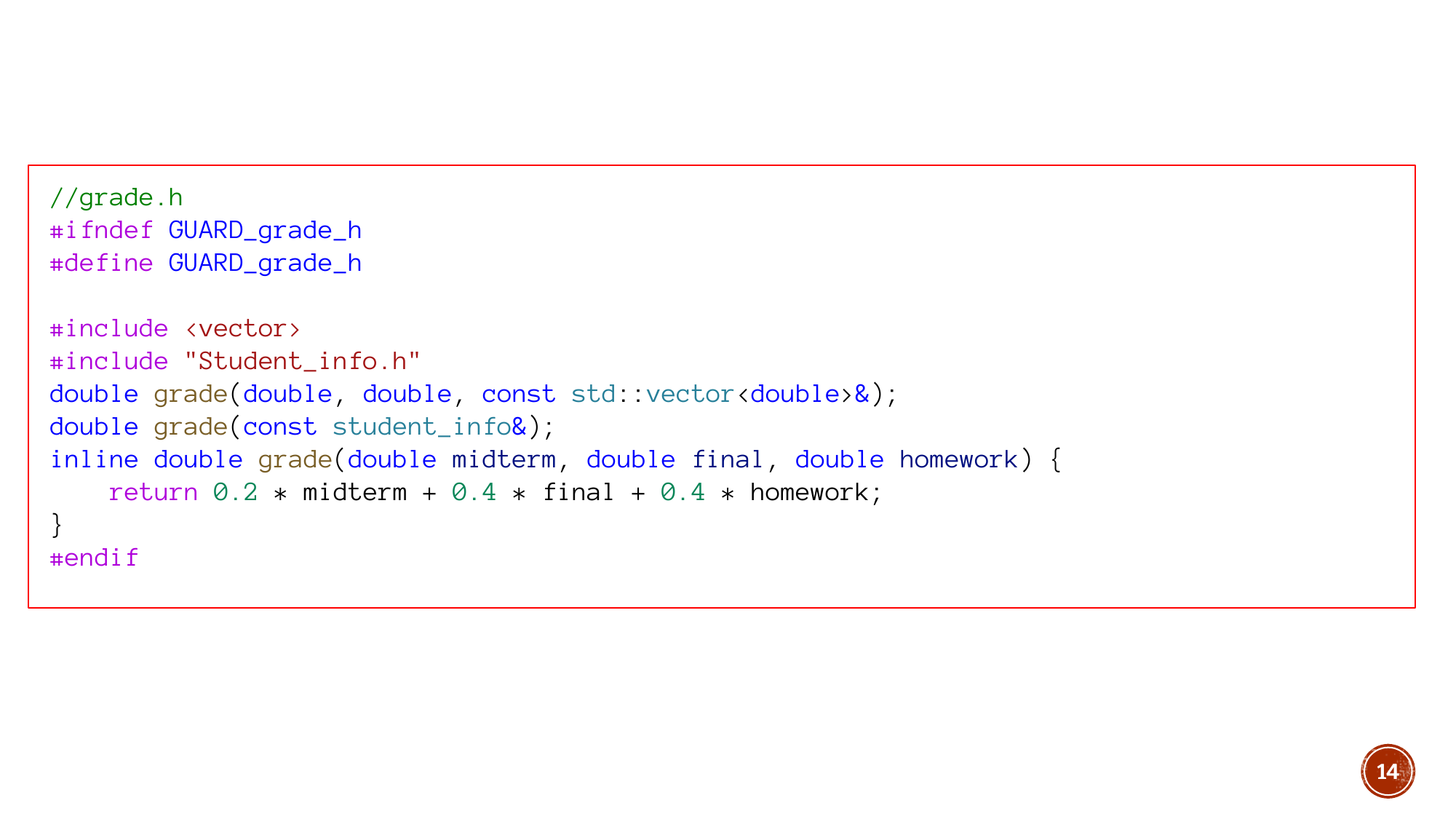

//grade.h
#ifndef GUARD_grade_h
#define GUARD_grade_h
#include <vector>
#include "Student_info.h"
double grade(double, double, const std::vector<double>&);
double grade(const student_info&);
inline double grade(double midterm, double final, double homework) {
    return 0.2 * midterm + 0.4 * final + 0.4 * homework;
}
#endif

14